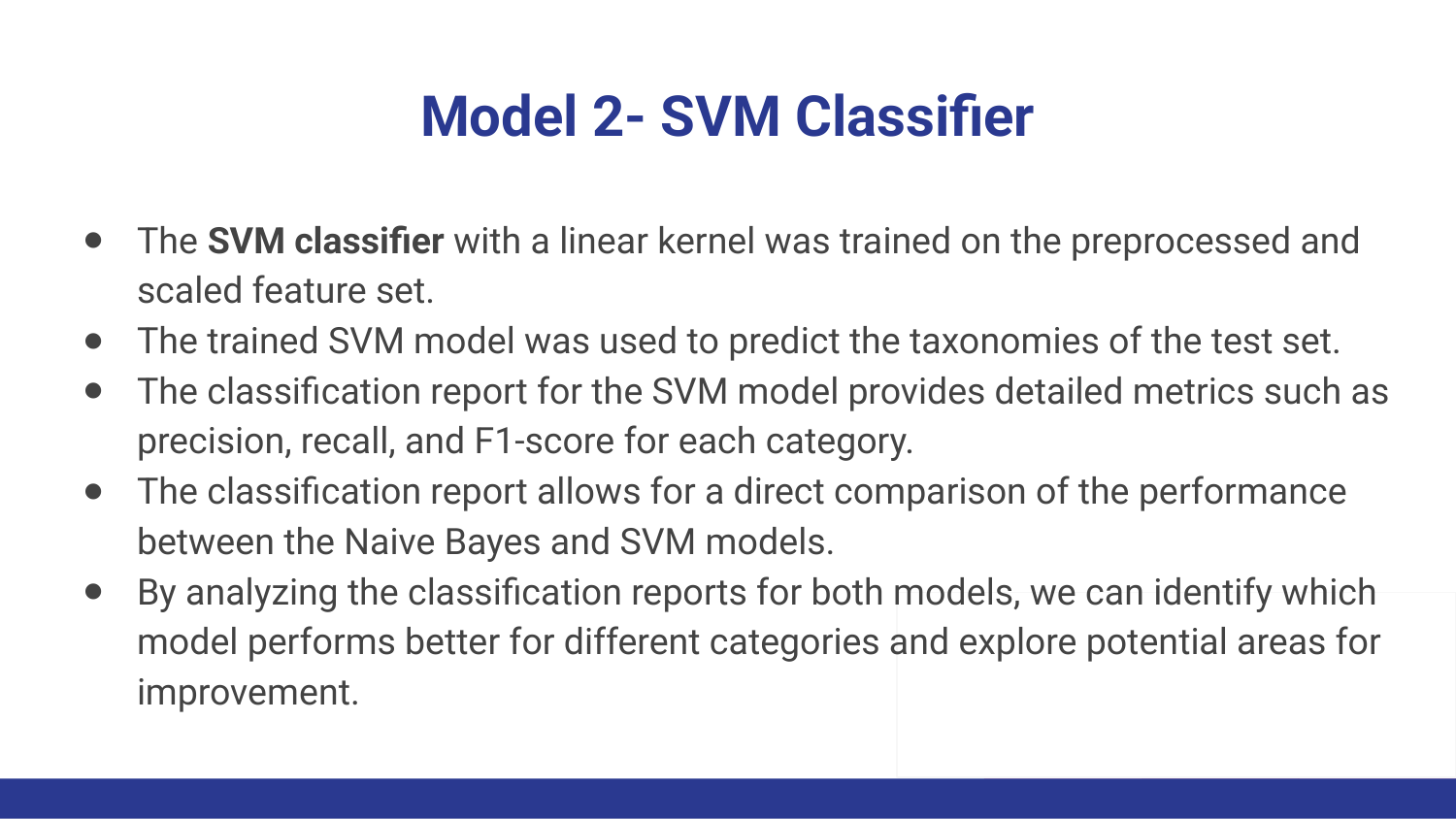

# Model 2- SVM Classifier
The SVM classifier with a linear kernel was trained on the preprocessed and scaled feature set.
The trained SVM model was used to predict the taxonomies of the test set.
The classification report for the SVM model provides detailed metrics such as precision, recall, and F1-score for each category.
The classification report allows for a direct comparison of the performance between the Naive Bayes and SVM models.
By analyzing the classification reports for both models, we can identify which model performs better for different categories and explore potential areas for improvement.